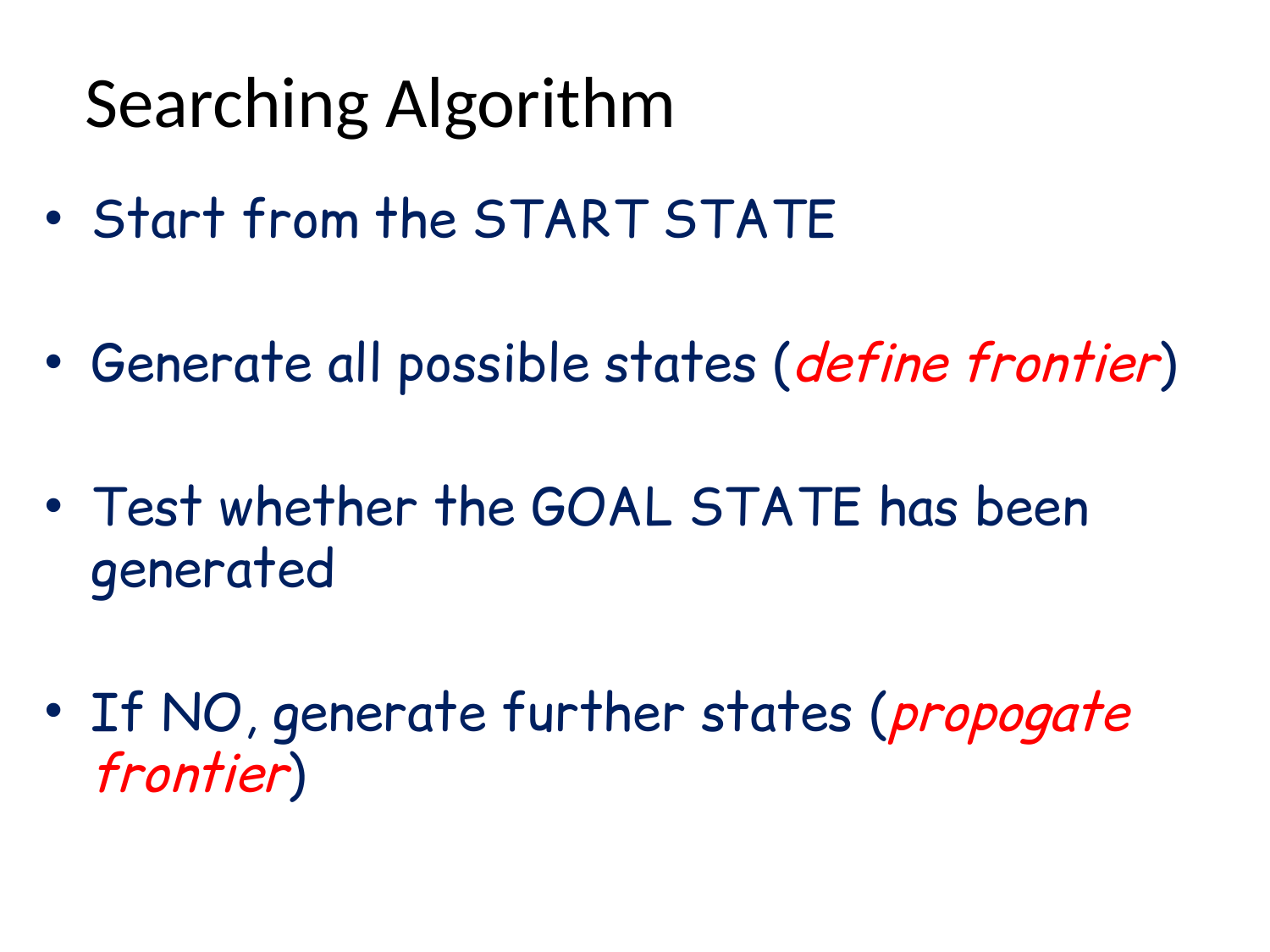

# Searching Algorithm
Start from the START STATE

Generate all possible states (define frontier)

Test whether the GOAL STATE has been generated

If NO, generate further states (propogate frontier)